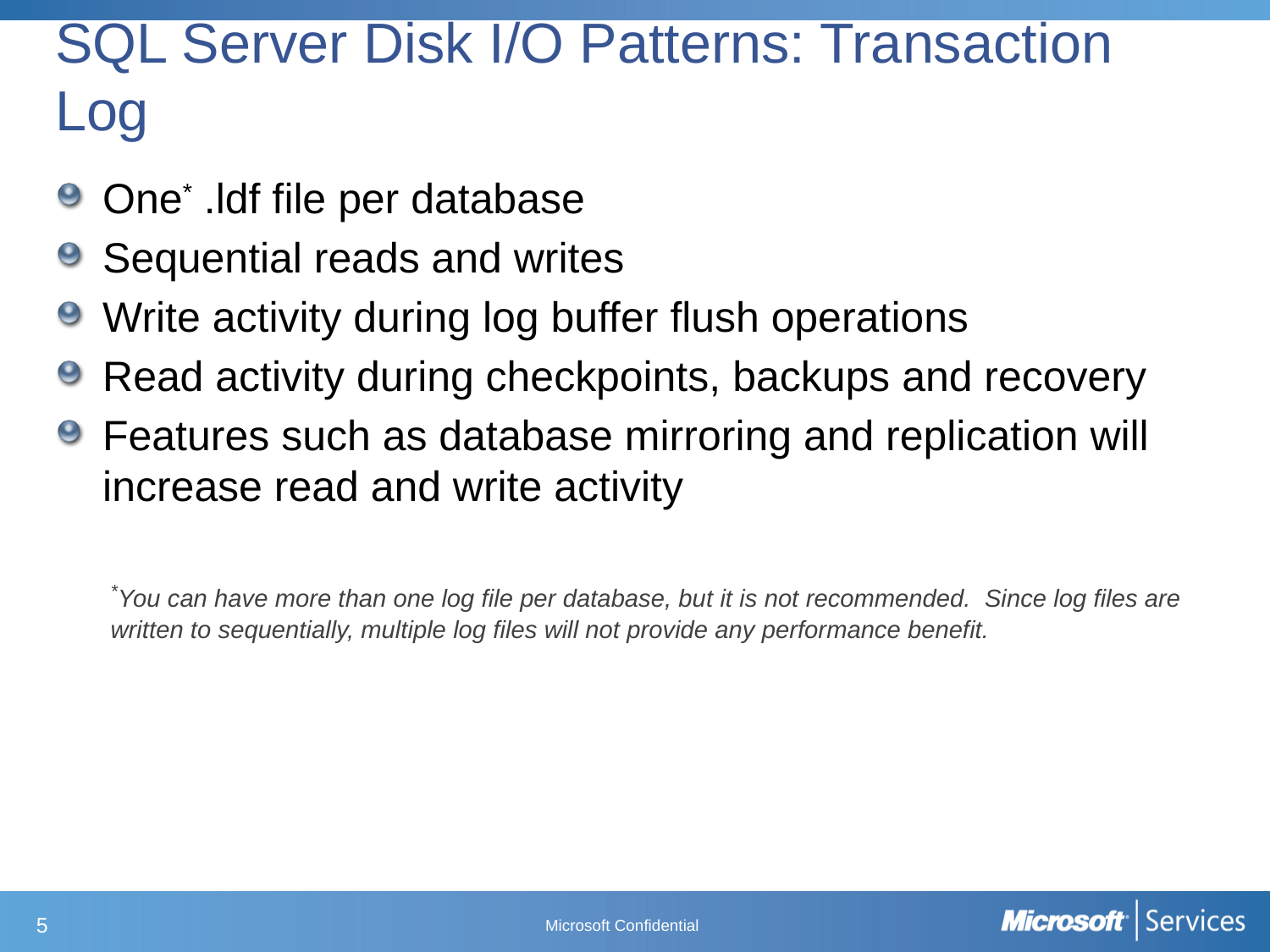

# SQL Server Disk I/O Patterns: Transaction Log
One* .ldf file per database
Sequential reads and writes
Write activity during log buffer flush operations
Read activity during checkpoints, backups and recovery
Features such as database mirroring and replication will increase read and write activity

*You can have more than one log file per database, but it is not recommended.  Since log files are written to sequentially, multiple log files will not provide any performance benefit.
Microsoft Confidential
5